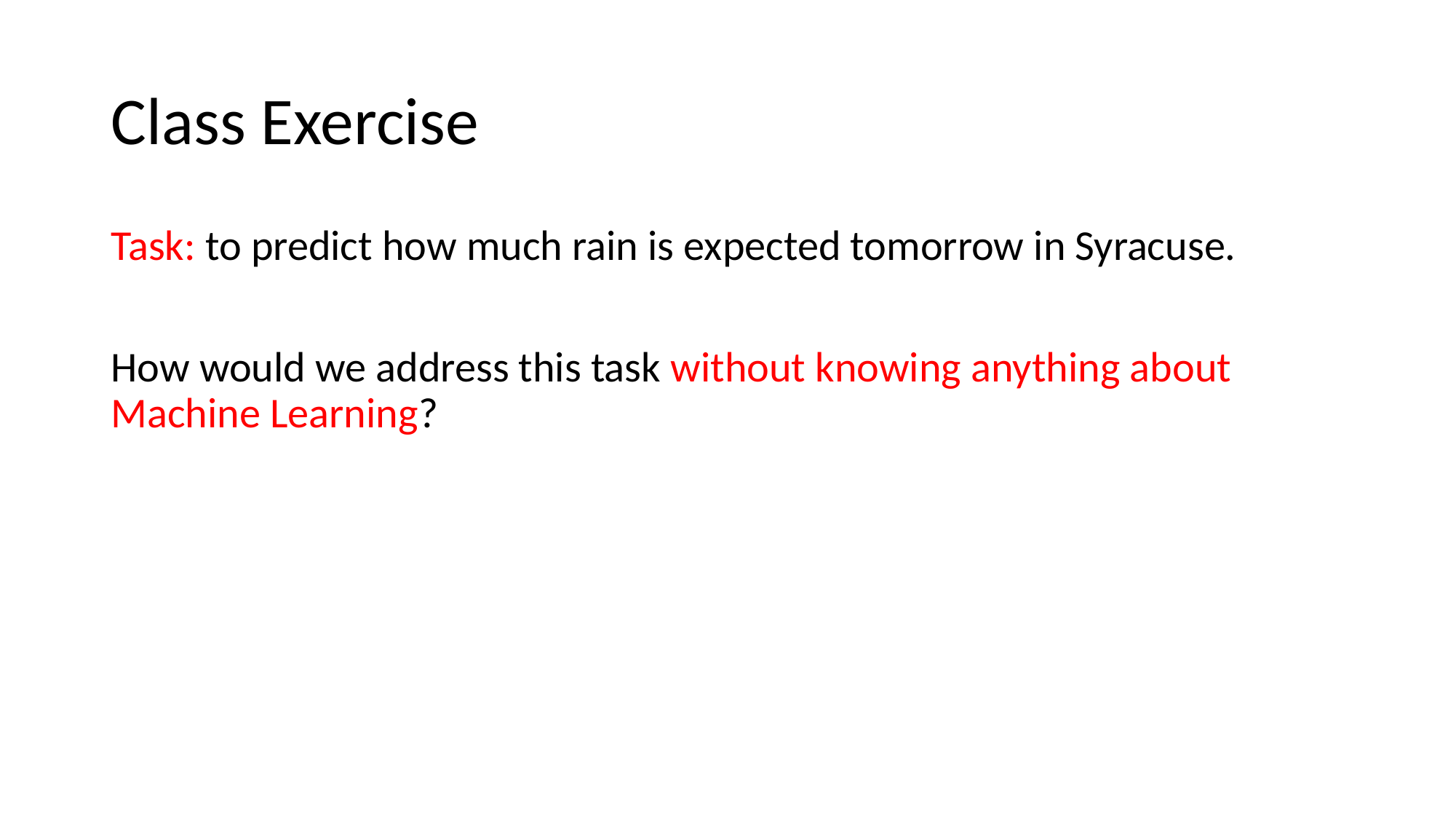

# Class Exercise
Task: to predict how much rain is expected tomorrow in Syracuse.

How would we address this task without knowing anything about Machine Learning?